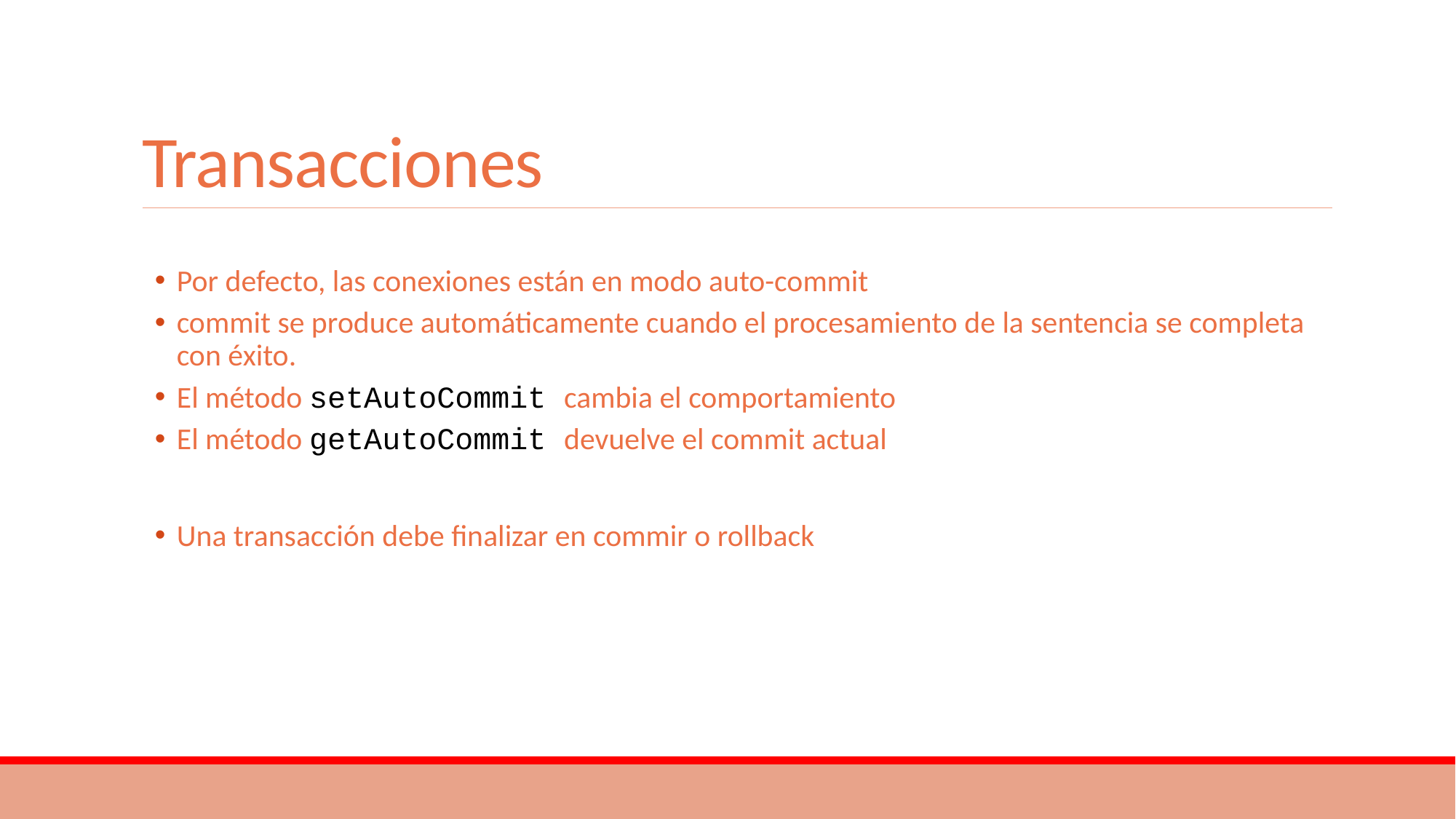

# Transacciones

Por defecto, las conexiones están en modo auto-commit
commit se produce automáticamente cuando el procesamiento de la sentencia se completa con éxito.
El método setAutoCommit cambia el comportamiento
El método getAutoCommit devuelve el commit actual

Una transacción debe finalizar en commir o rollback